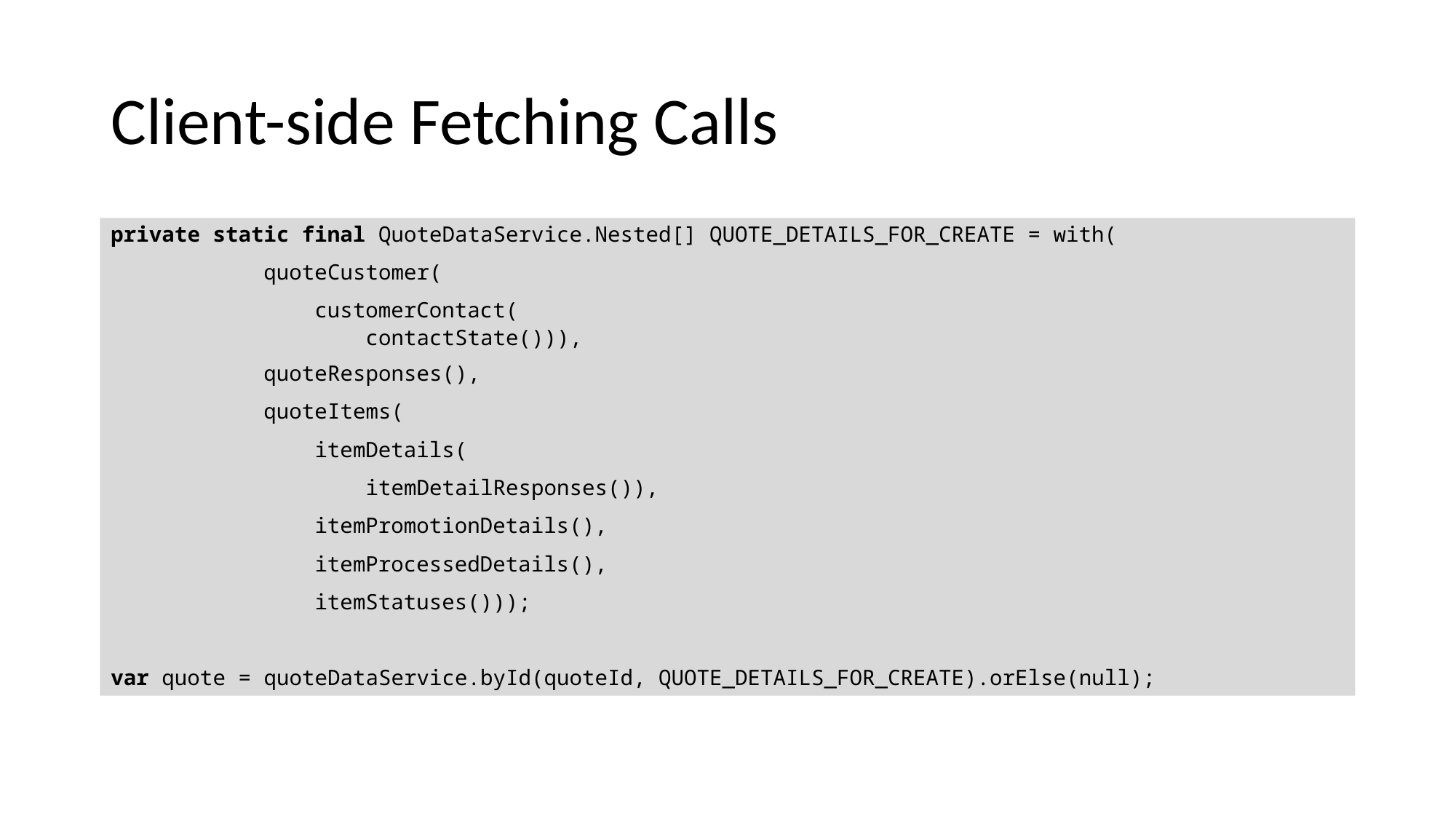

# Client-side Fetching Calls
private static final QuoteDataService.Nested[] QUOTE_DETAILS_FOR_CREATE = with(
            quoteCustomer(
                customerContact(
                    contactState())),
            quoteResponses(),
            quoteItems(
                itemDetails(
                    itemDetailResponses()),
                itemPromotionDetails(),
                itemProcessedDetails(),
                itemStatuses()));

var quote = quoteDataService.byId(quoteId, QUOTE_DETAILS_FOR_CREATE).orElse(null);